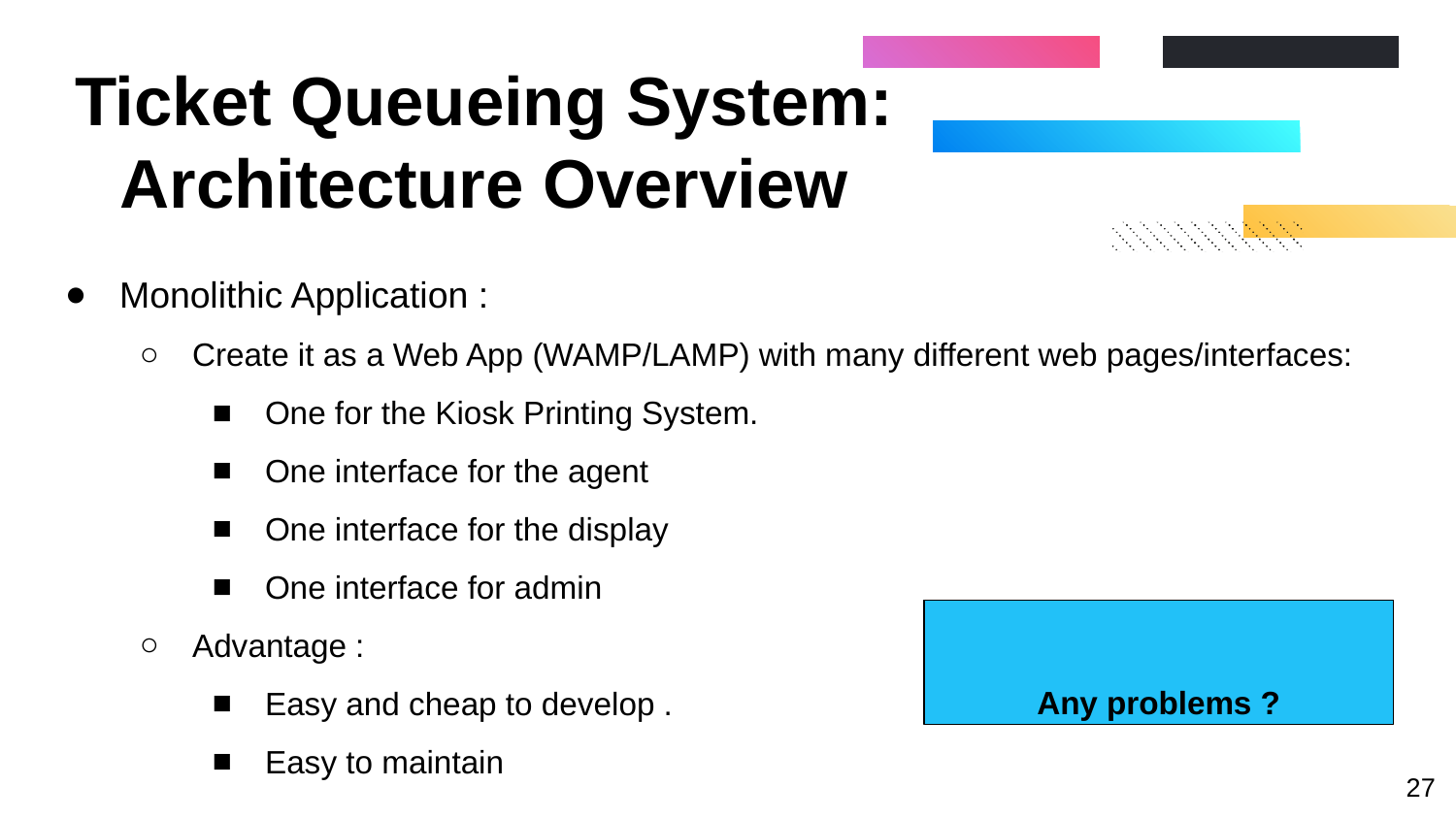

# Ticket Queueing System: Architecture Overview
Monolithic Application :
Create it as a Web App (WAMP/LAMP) with many different web pages/interfaces:
One for the Kiosk Printing System.
One interface for the agent
One interface for the display
One interface for admin
Advantage :
Easy and cheap to develop .
Easy to maintain

Any problems ?
27